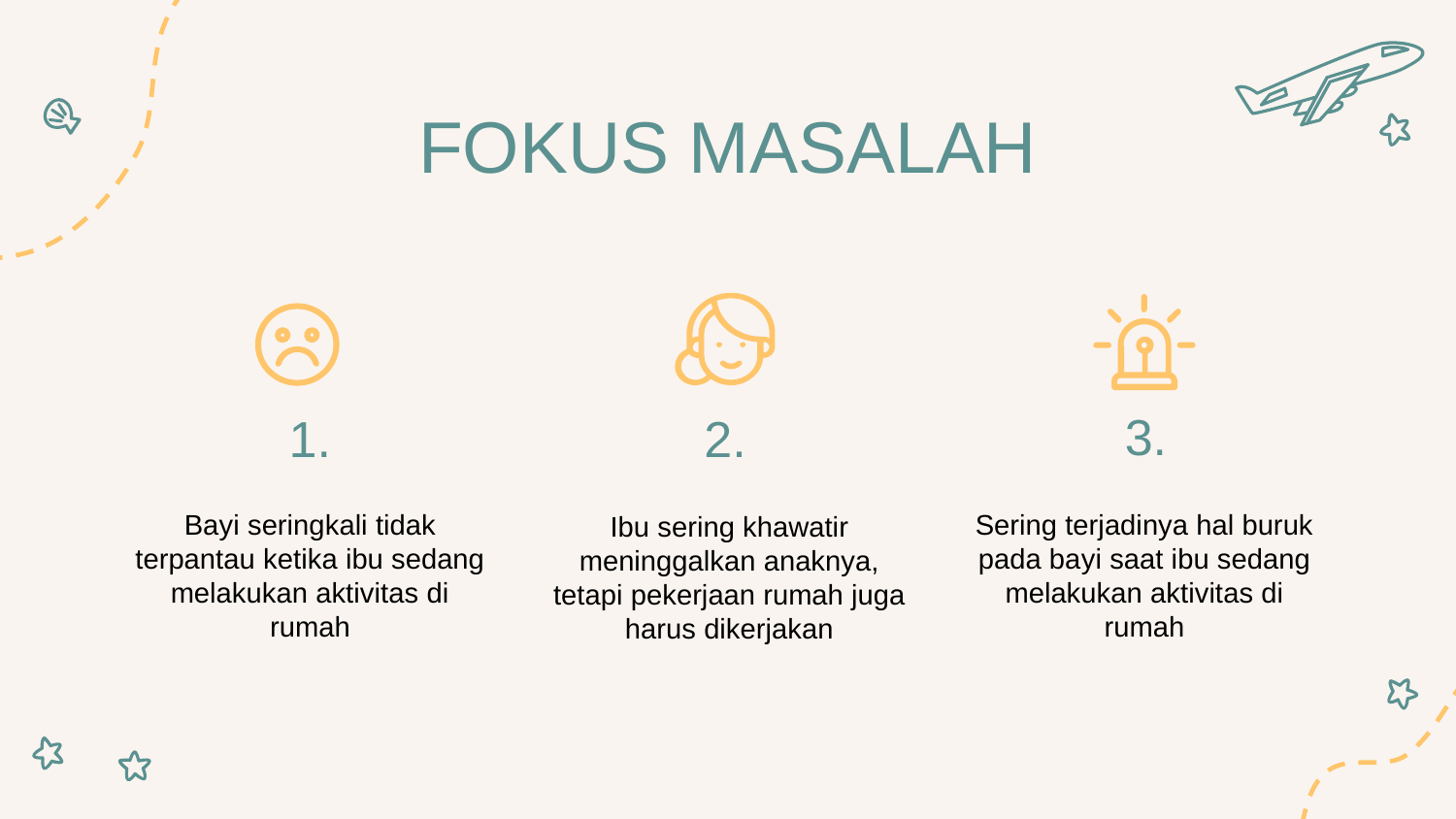

FOKUS MASALAH

3.
2.
# 1.
Bayi seringkali tidak terpantau ketika ibu sedang melakukan aktivitas di rumah

Sering terjadinya hal buruk pada bayi saat ibu sedang melakukan aktivitas di rumah

Ibu sering khawatir meninggalkan anaknya, tetapi pekerjaan rumah juga harus dikerjakan